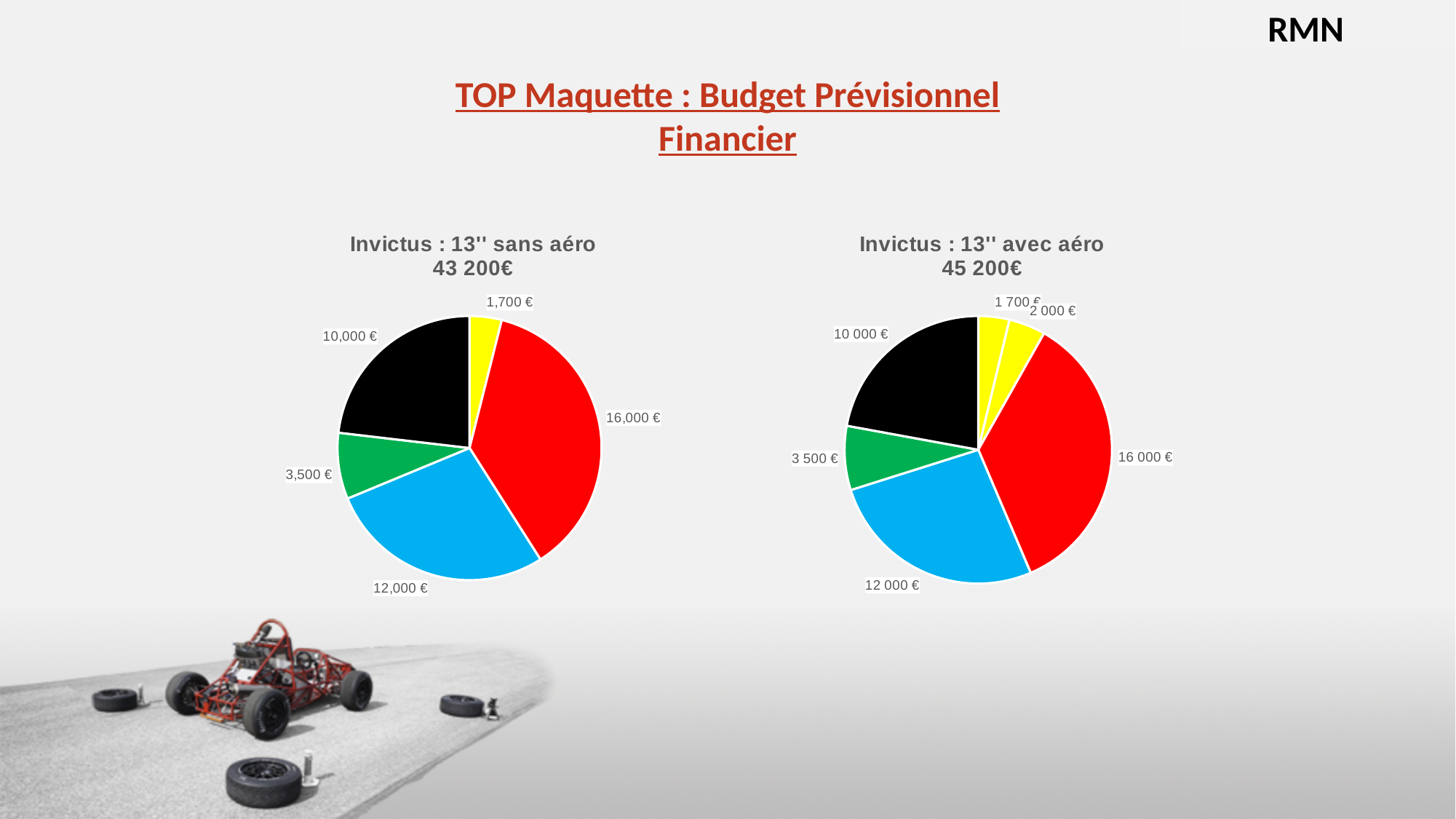

RMN
TOP Maquette : Budget Prévisionnel
Financier

### Chart: Invictus : 13'' sans aéro
43 200€

| Category |  |
|---|---|

### Chart: Invictus : 13'' avec aéro
45 200€

| Category |  |
|---|---|